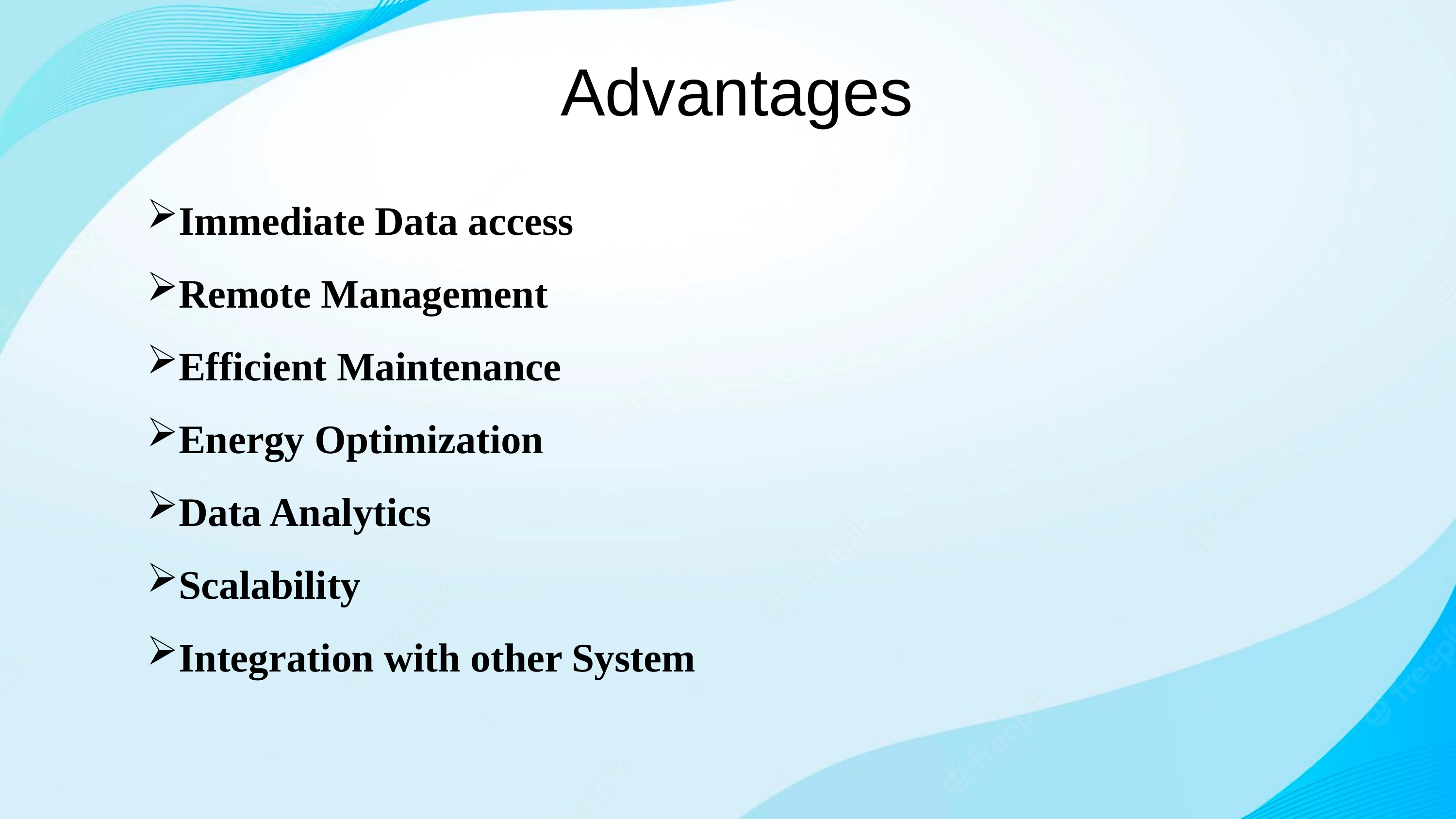

Advantages
Immediate Data access
Remote Management
Efficient Maintenance
Energy Optimization
Data Analytics
Scalability
Integration with other System